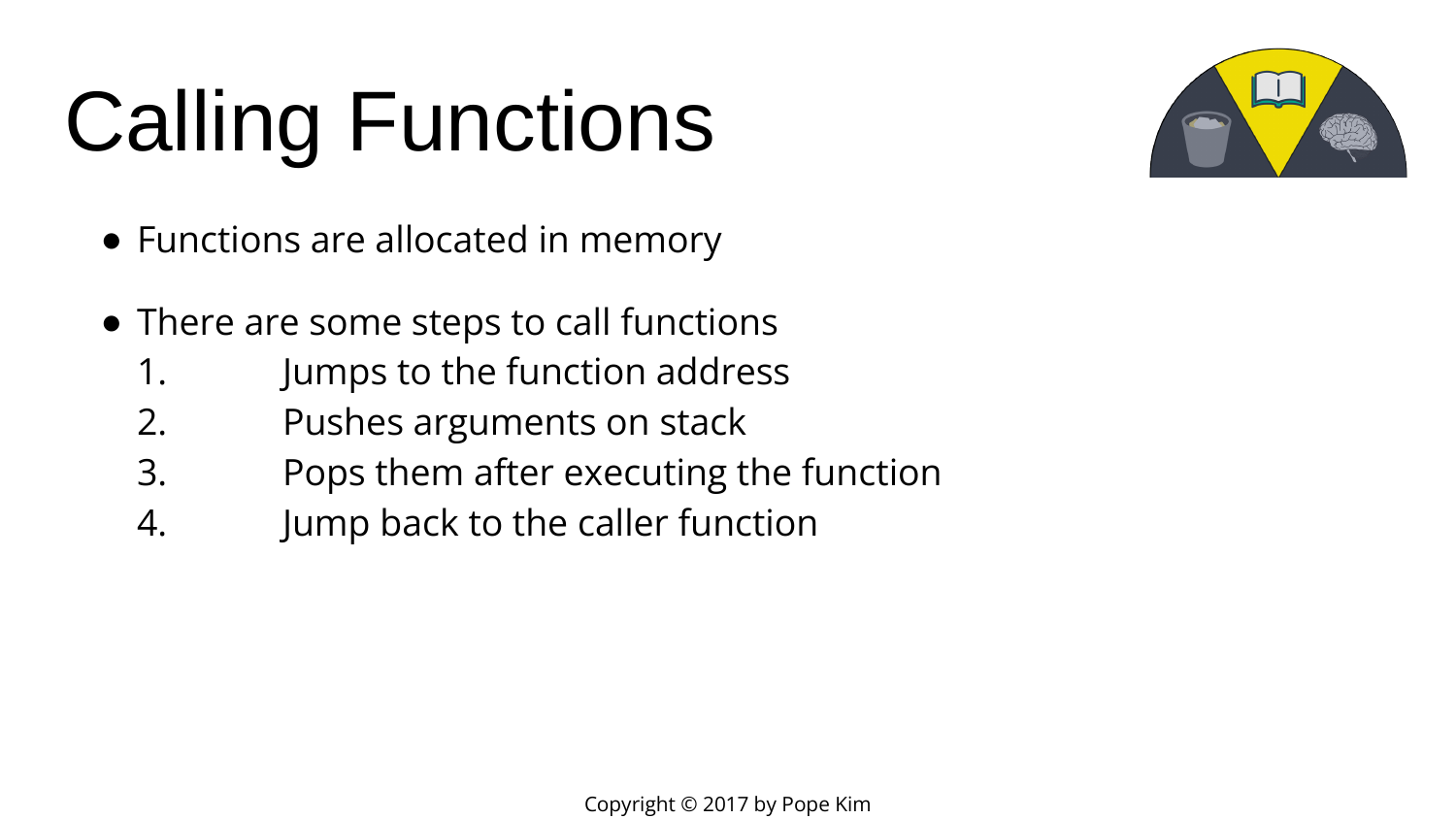

# Calling Functions
Functions are allocated in memory
There are some steps to call functions
1.	Jumps to the function address
2.	Pushes arguments on stack
3.	Pops them after executing the function
4. 	Jump back to the caller function